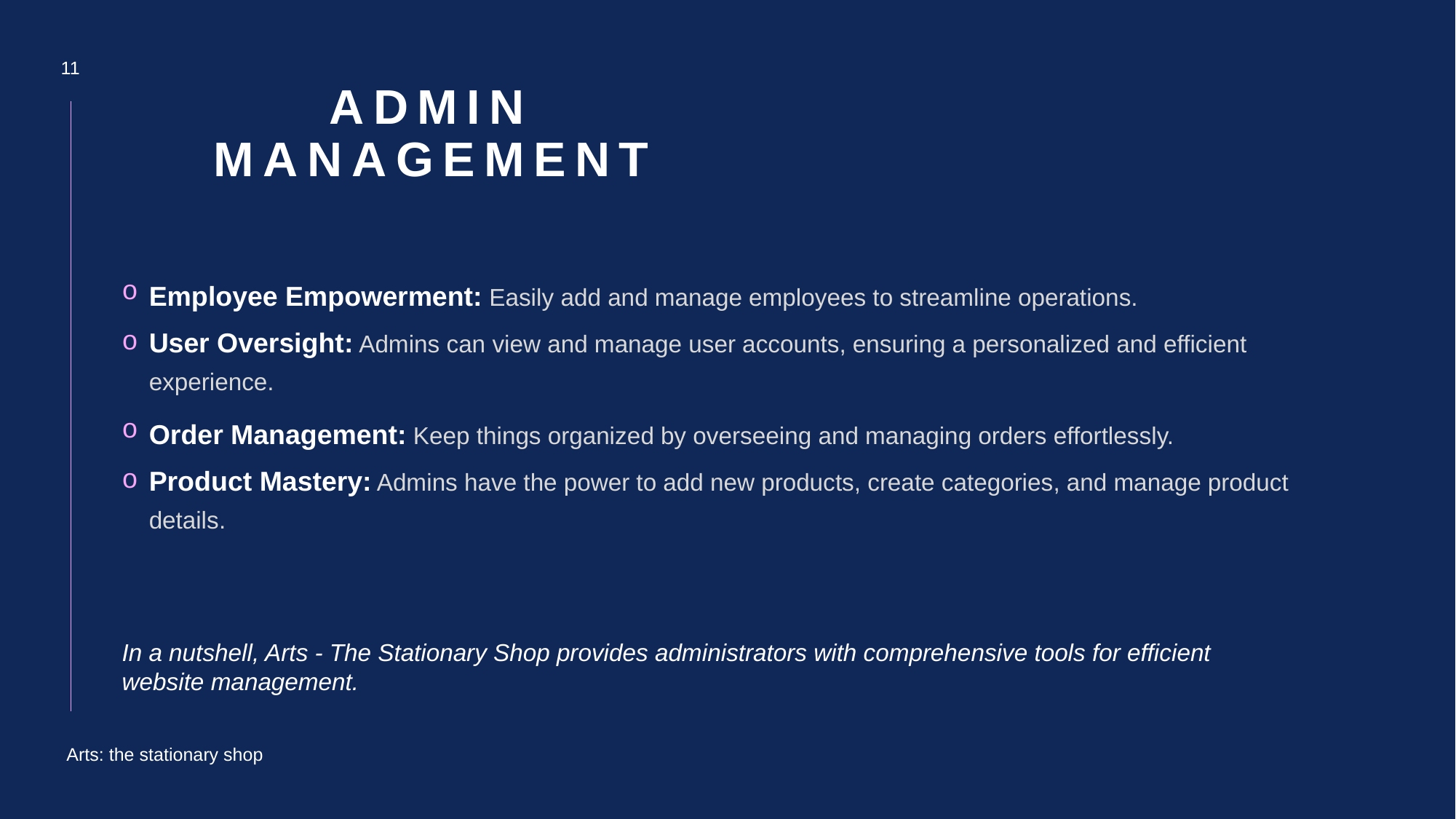

11
# Admin management
Employee Empowerment: Easily add and manage employees to streamline operations.
User Oversight: Admins can view and manage user accounts, ensuring a personalized and efficient experience.
Order Management: Keep things organized by overseeing and managing orders effortlessly.
Product Mastery: Admins have the power to add new products, create categories, and manage product details.

In a nutshell, Arts - The Stationary Shop provides administrators with comprehensive tools for efficient website management.
Arts: the stationary shop